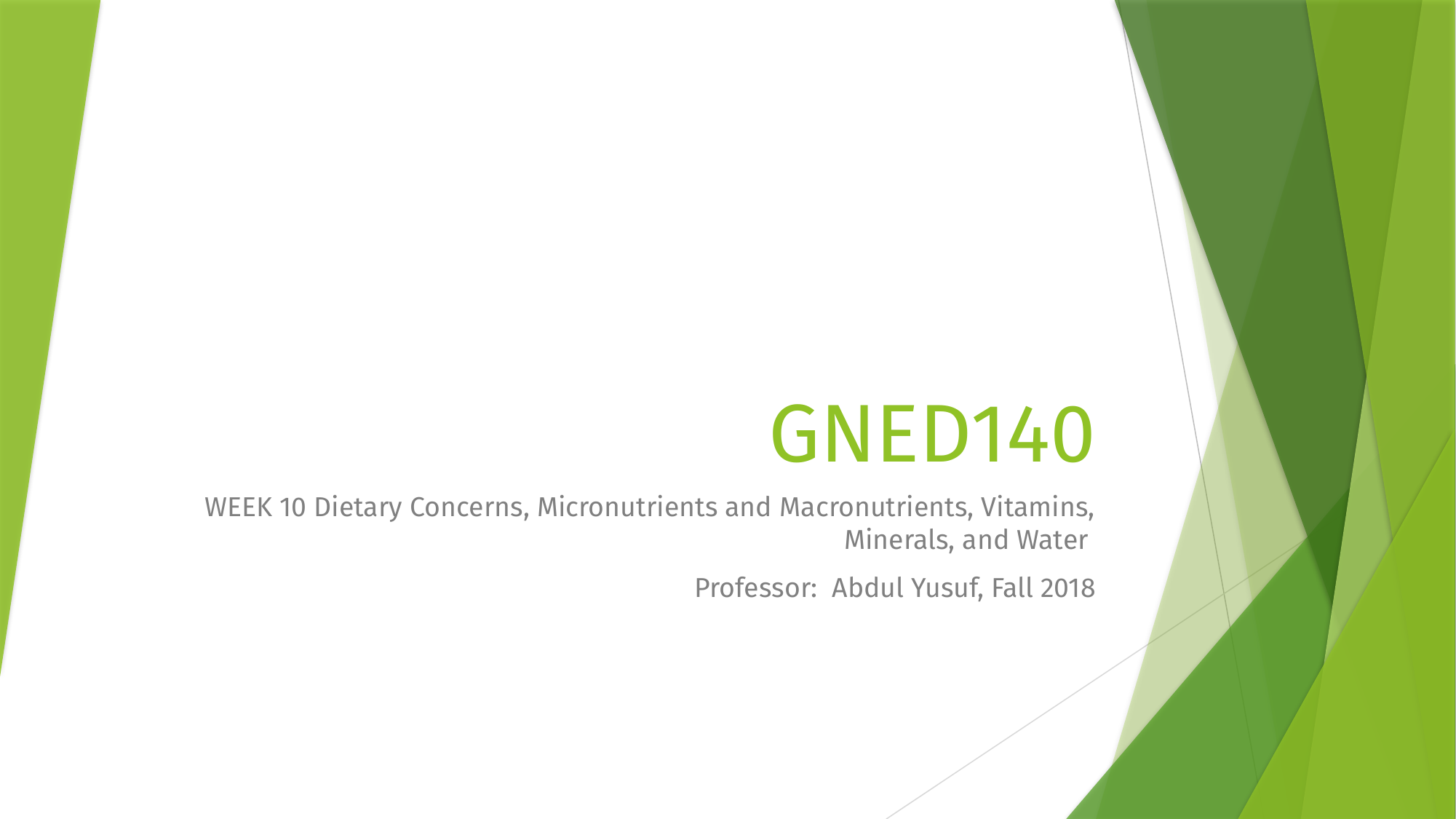

# GNED140
WEEK 10 Dietary Concerns, Micronutrients and Macronutrients, Vitamins, Minerals, and Water
Professor:  Abdul Yusuf, Fall 2018